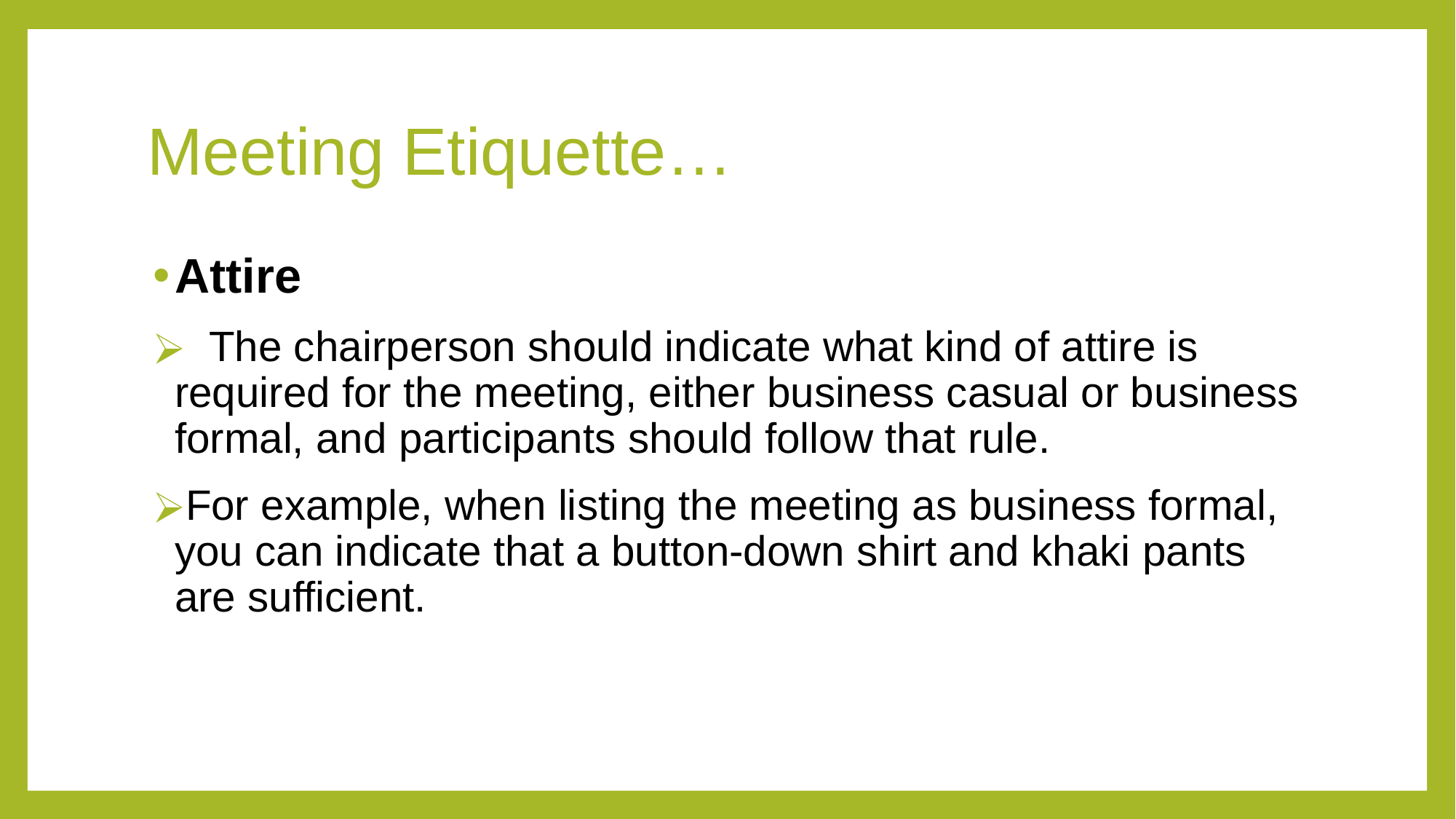

# Meeting Etiquette…
Attire
  The chairperson should indicate what kind of attire is required for the meeting, either business casual or business formal, and participants should follow that rule.
For example, when listing the meeting as business formal, you can indicate that a button-down shirt and khaki pants are sufficient.